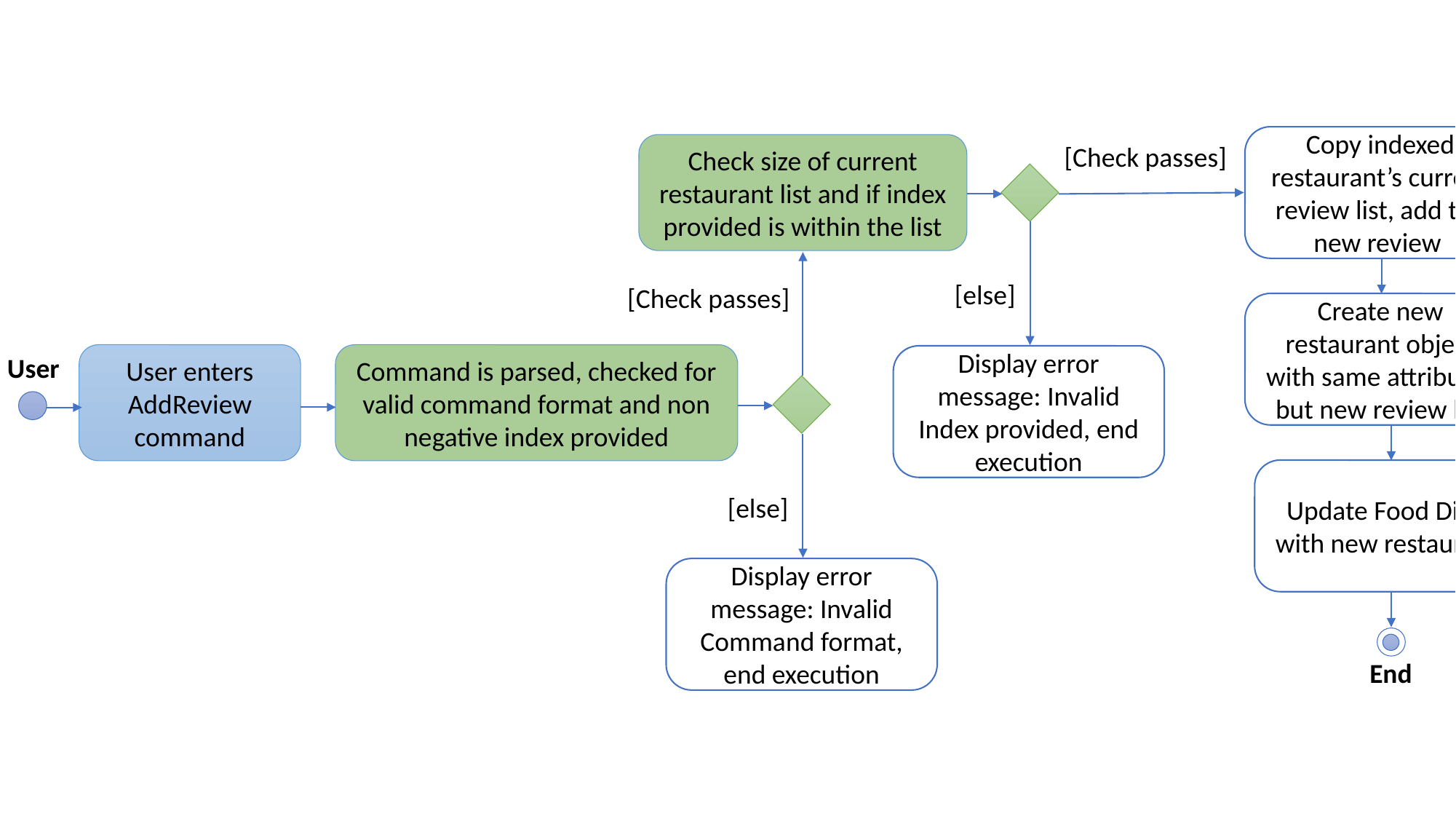

Copy indexed restaurant’s current review list, add the new review
[Check passes]
Check size of current restaurant list and if index provided is within the list

[else]
[Check passes]
Create new restaurant object with same attributes but new review list
Command is parsed, checked for valid command format and non negative index provided
User enters AddReview command
User
Display error message: Invalid Index provided, end execution

Update Food Diary with new restaurant
[else]
Display error message: Invalid Command format, end execution

End